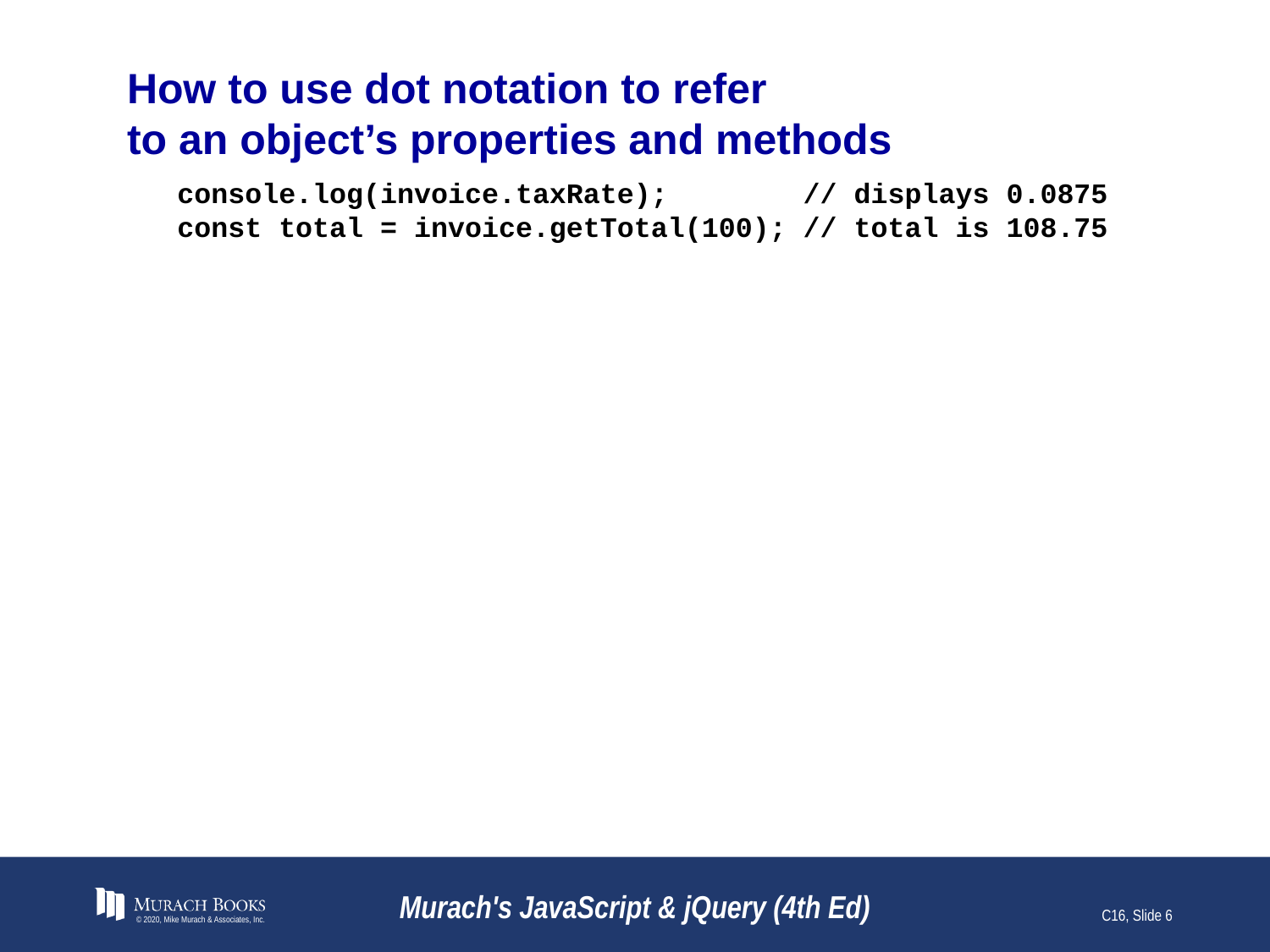

# How to use dot notation to refer to an object’s properties and methods
console.log(invoice.taxRate);        // displays 0.0875
const total = invoice.getTotal(100); // total is 108.75

© 2020, Mike Murach & Associates, Inc.
Murach's JavaScript & jQuery (4th Ed)

C16, Slide 6